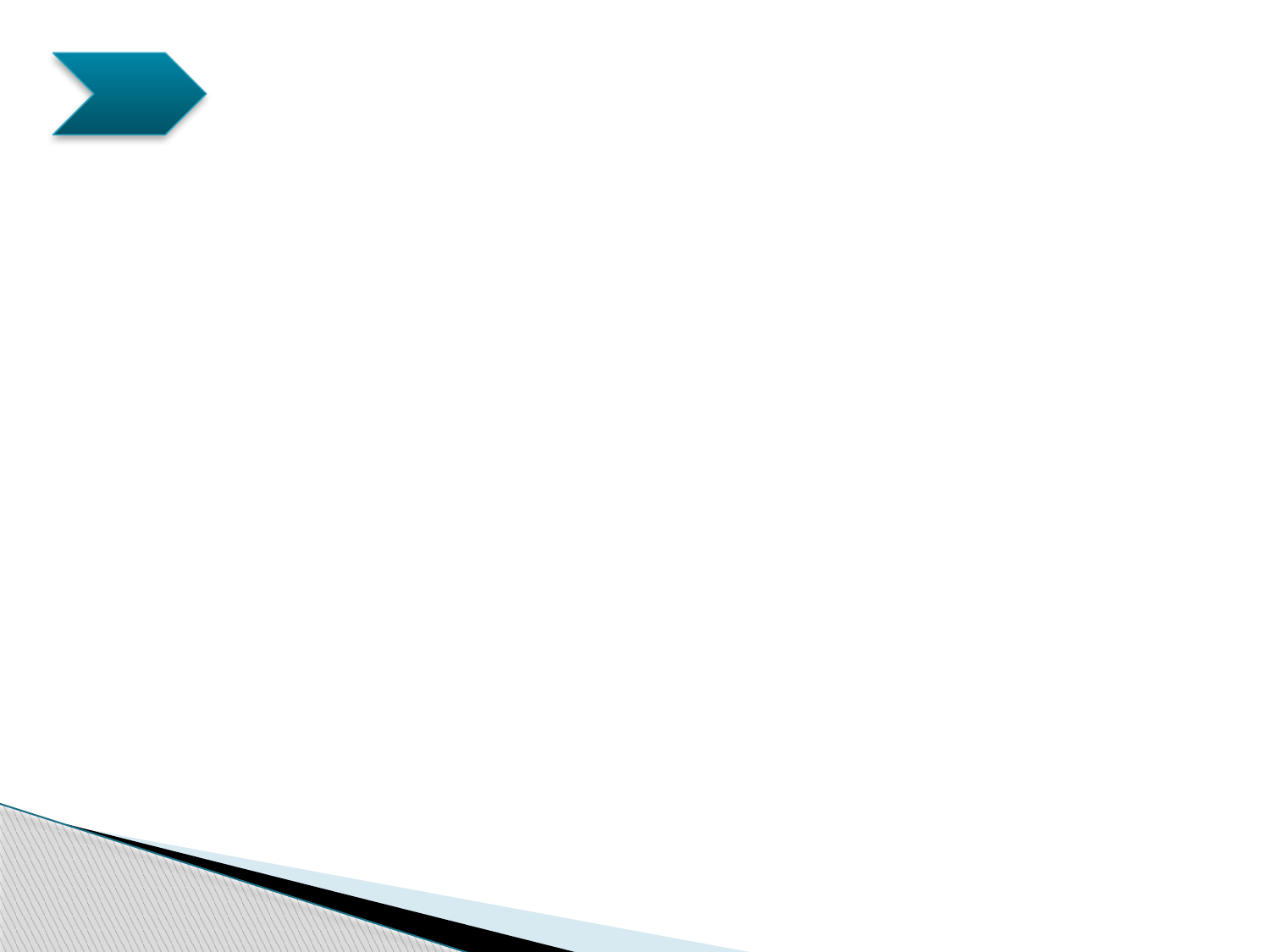

Idee
Rispetto alla consegna, il programma risulta più completo sia graficamente sia a livello di codice. Mentre lavoravamo al progetto, ci sono venute in mente tante, forse troppe idee. Abbiamo deciso di fare un progetto basilare all’inizio, per poi modificarlo e completarlo man mano che andavamo avanti.
In futuro